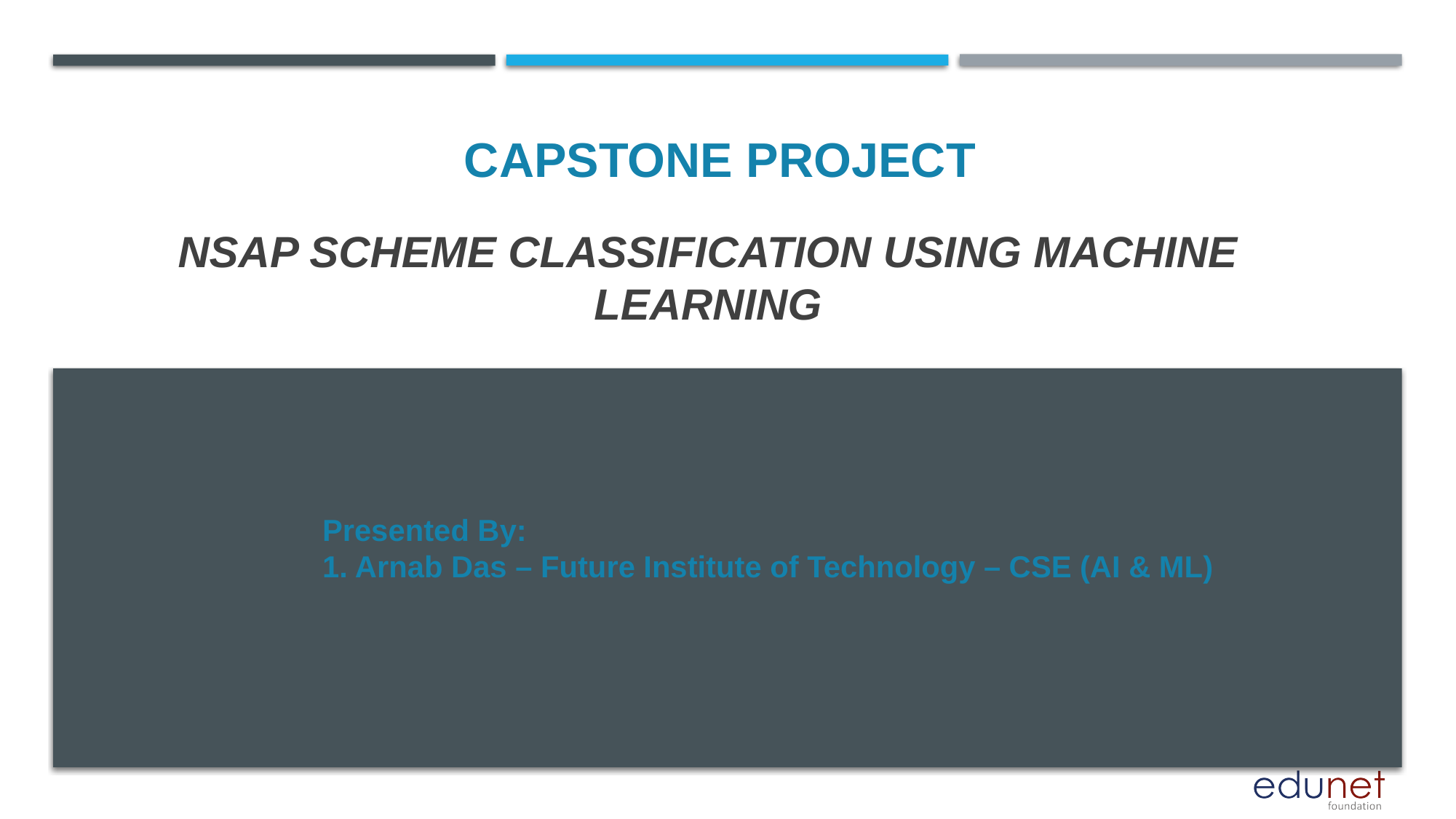

CAPSTONE PROJECT
# NSAP Scheme Classification using Machine Learning
Presented By:
1. Arnab Das – Future Institute of Technology – CSE (AI & ML)